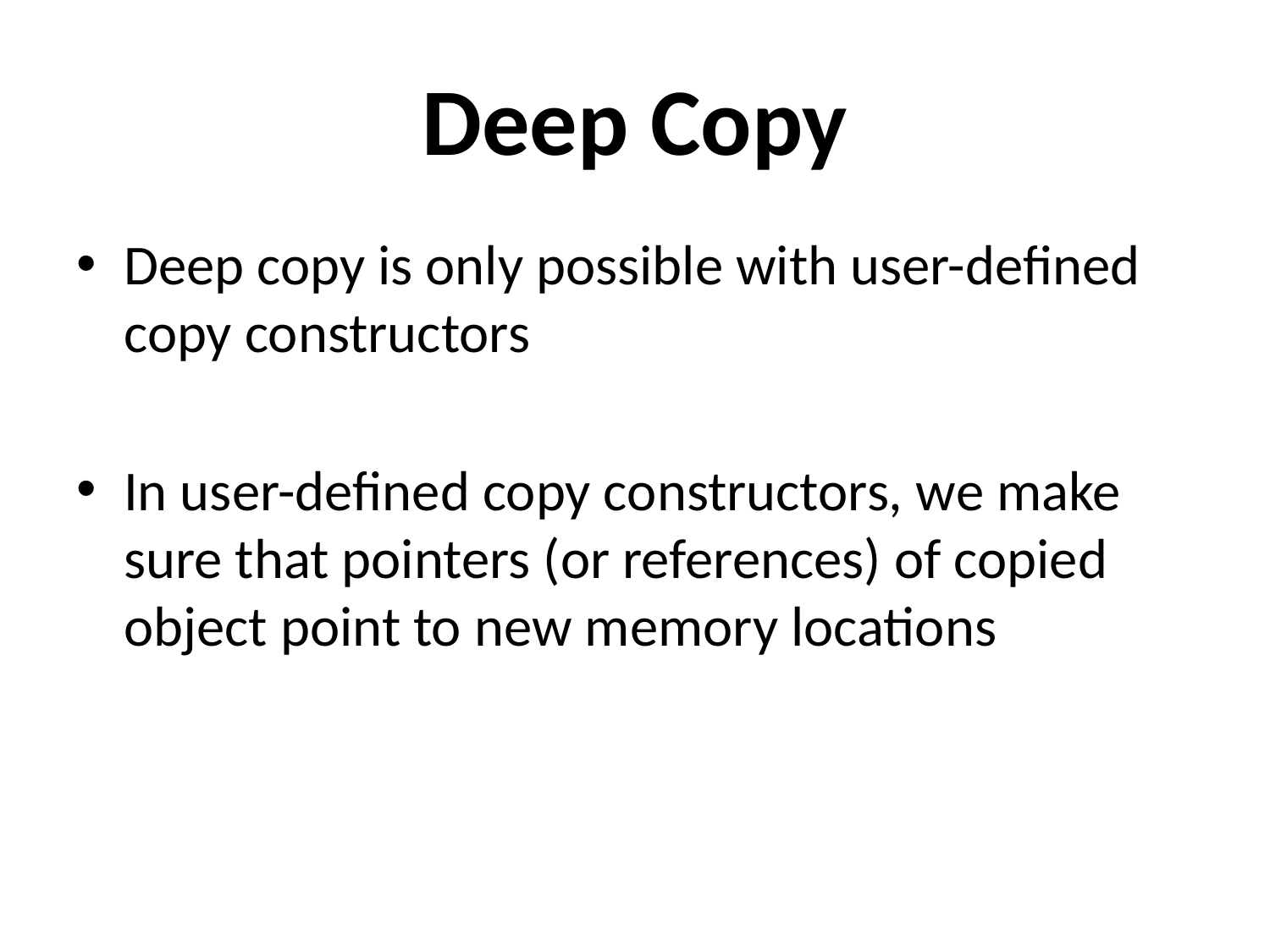

# Deep Copy
Deep copy is only possible with user-defined copy constructors

In user-defined copy constructors, we make sure that pointers (or references) of copied object point to new memory locations